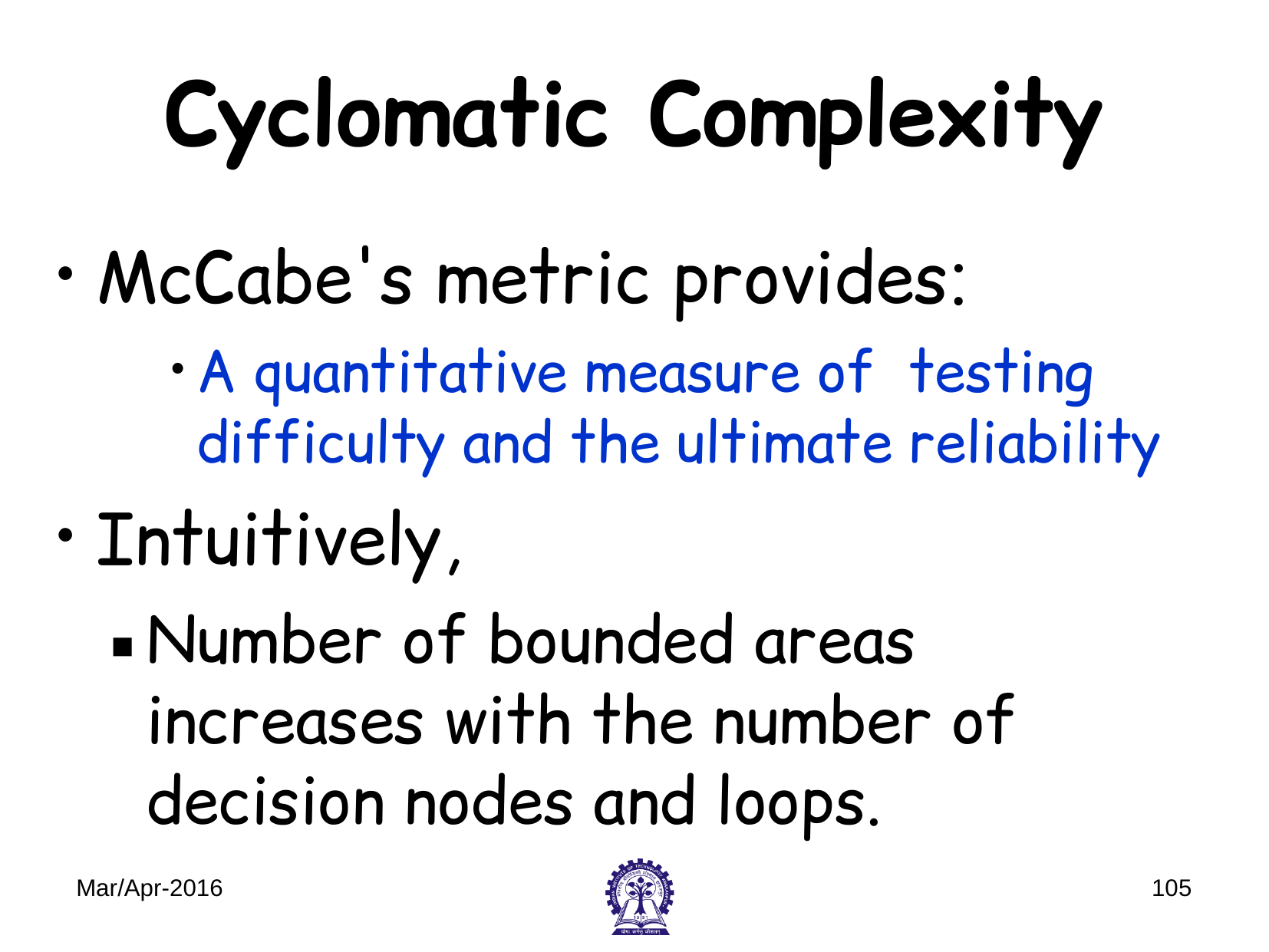

# Cyclomatic Complexity
McCabe's metric provides:
A quantitative measure of  testing difficulty and the ultimate reliability
Intuitively,
Number of bounded areas increases with the number of decision nodes and loops.
Mar/Apr-2016
105